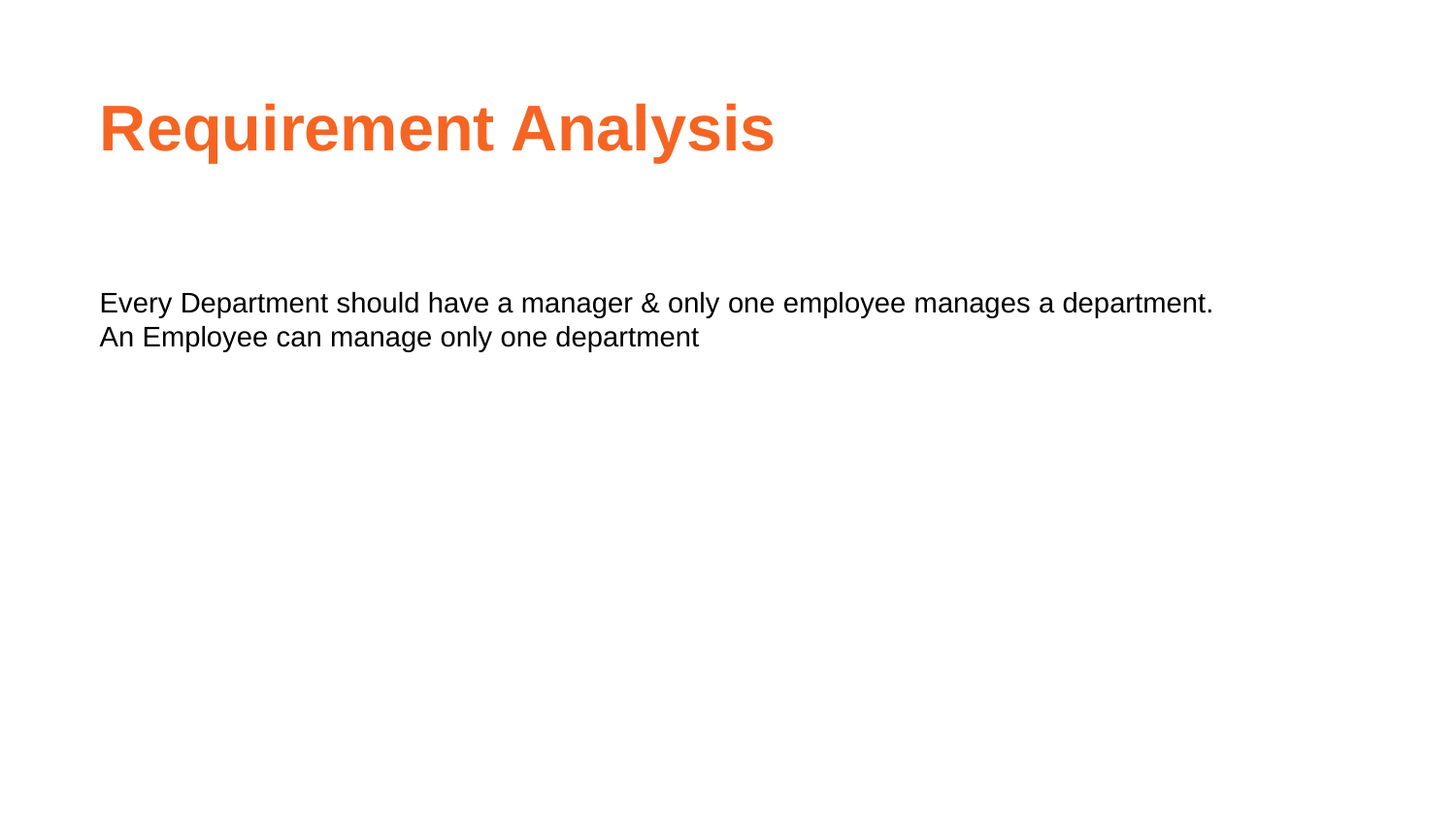

Requirement Analysis
Every Department should have a manager & only one employee manages a department.
An Employee can manage only one department